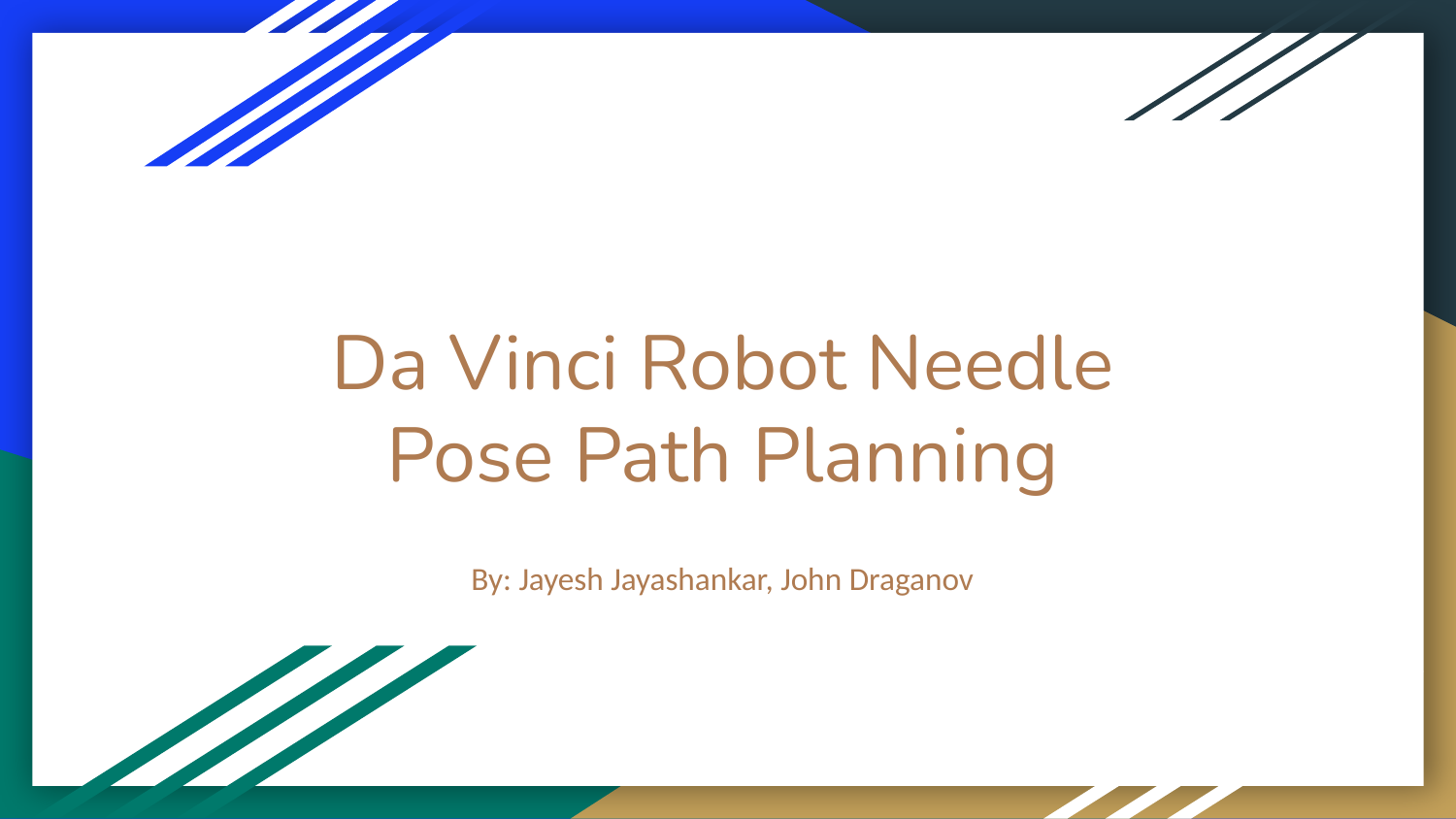

# Da Vinci Robot Needle Pose Path Planning
By: Jayesh Jayashankar, John Draganov